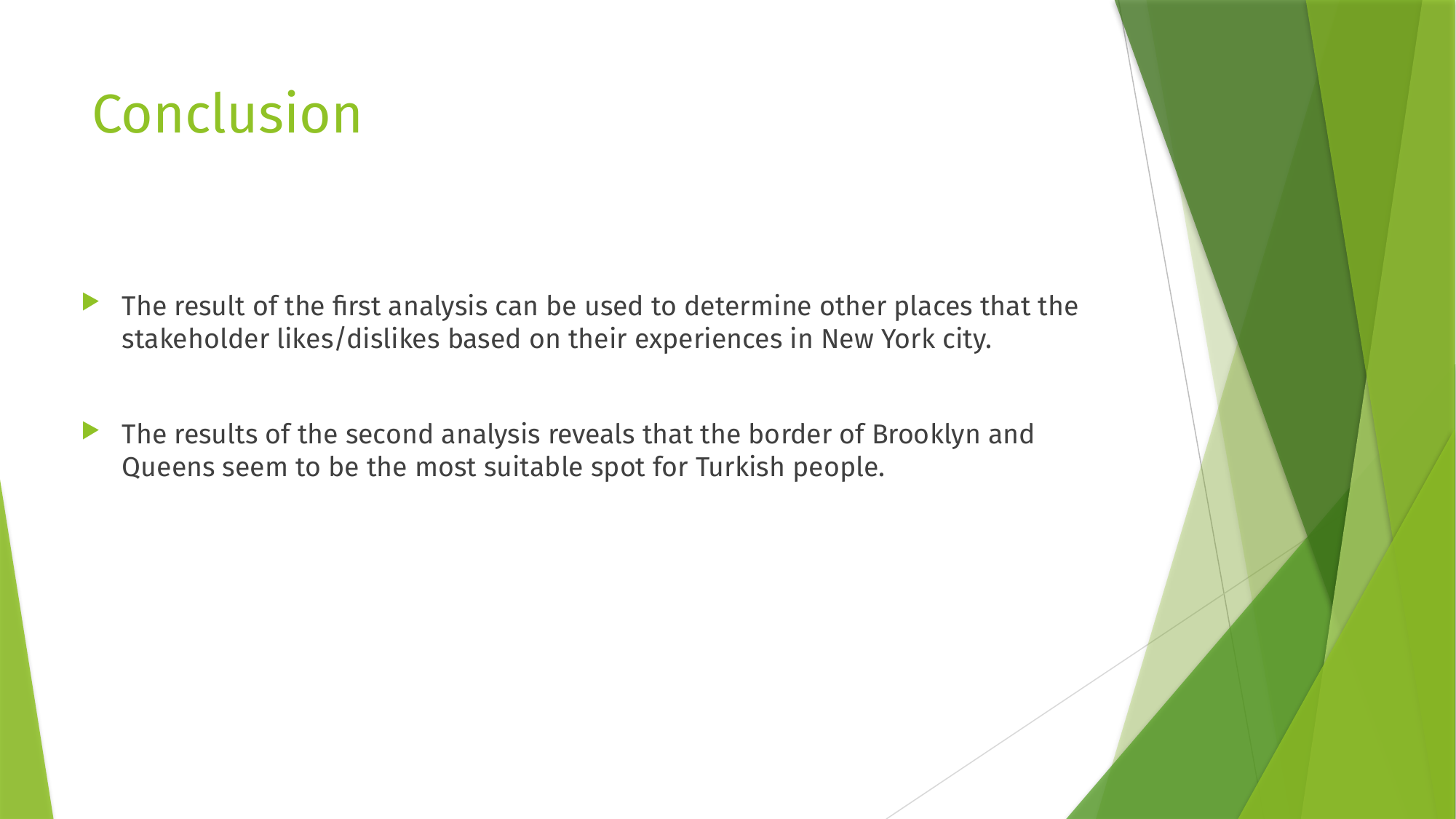

# Conclusion
The result of the first analysis can be used to determine other places that the stakeholder likes/dislikes based on their experiences in New York city.

The results of the second analysis reveals that the border of Brooklyn and Queens seem to be the most suitable spot for Turkish people.